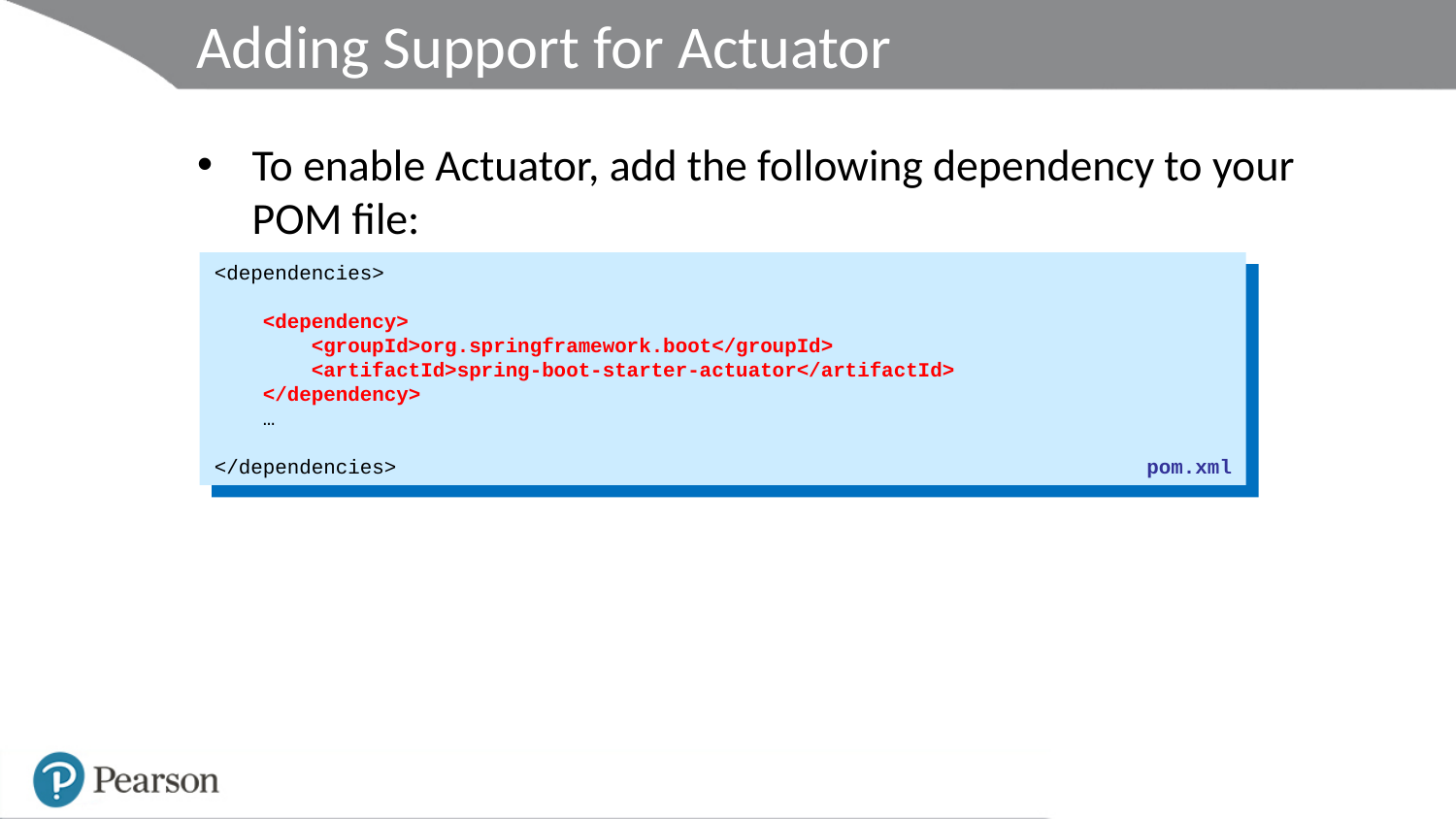

# Adding Support for Actuator
To enable Actuator, add the following dependency to your POM file:

<dependencies>

    <dependency>
        <groupId>org.springframework.boot</groupId>
        <artifactId>spring-boot-starter-actuator</artifactId>
    </dependency>
    …

</dependencies>
pom.xml